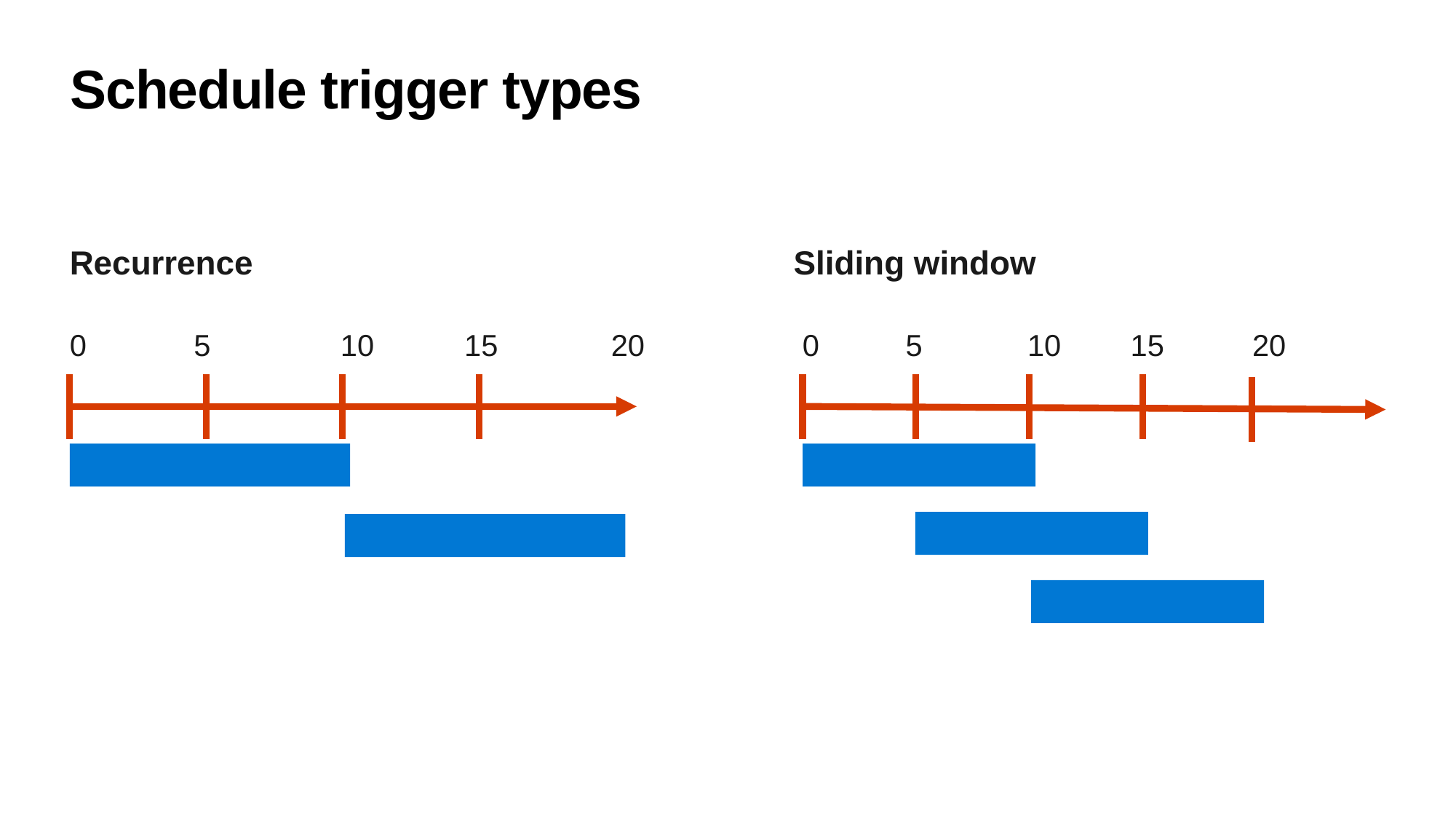

# Schedule trigger types
Recurrence
0
5
10
15
20

Sliding window
0
5
15
20
10